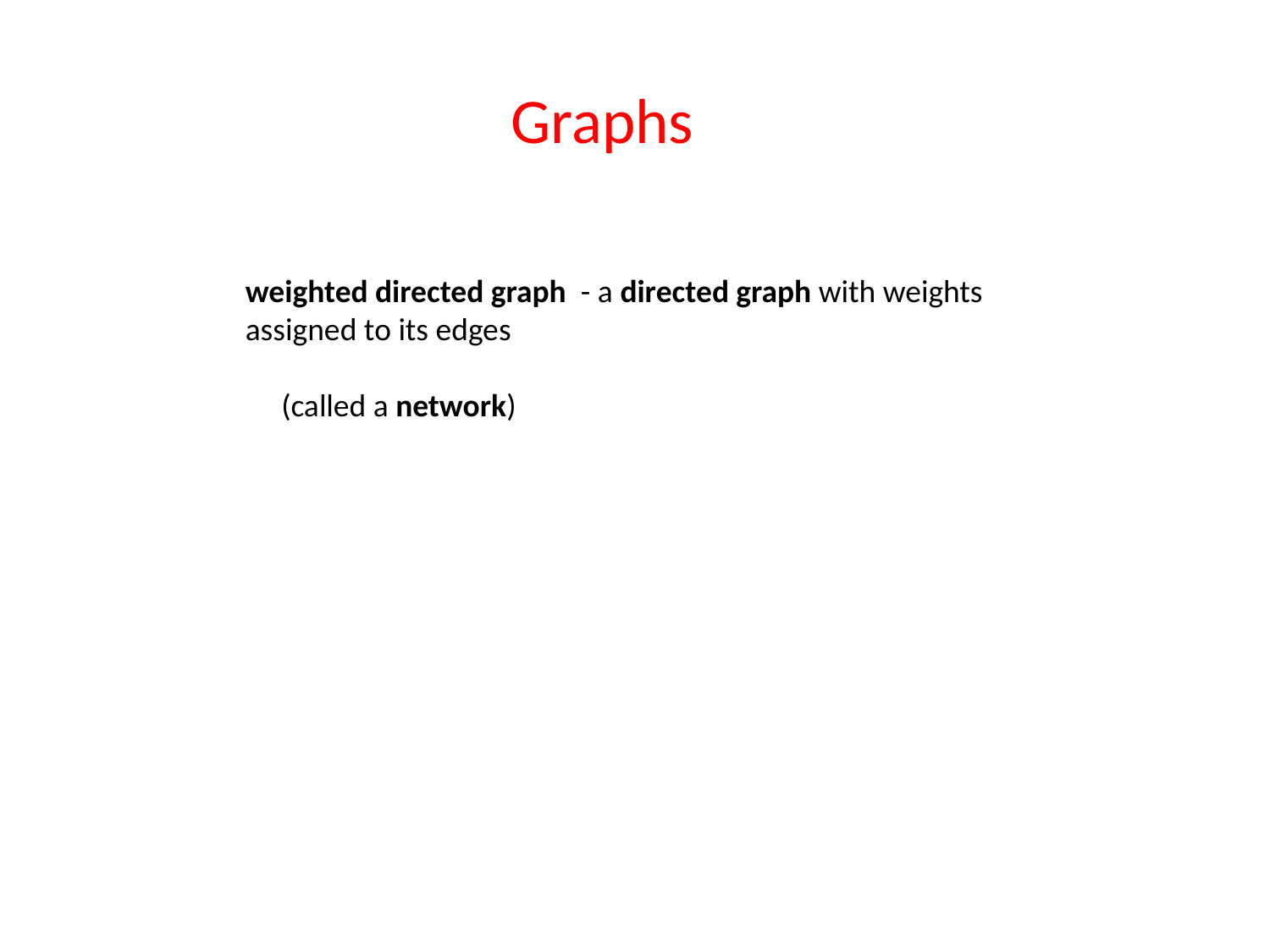

Graphs
weighted directed graph  - a directed graph with weights assigned to its edges

     (called a network)